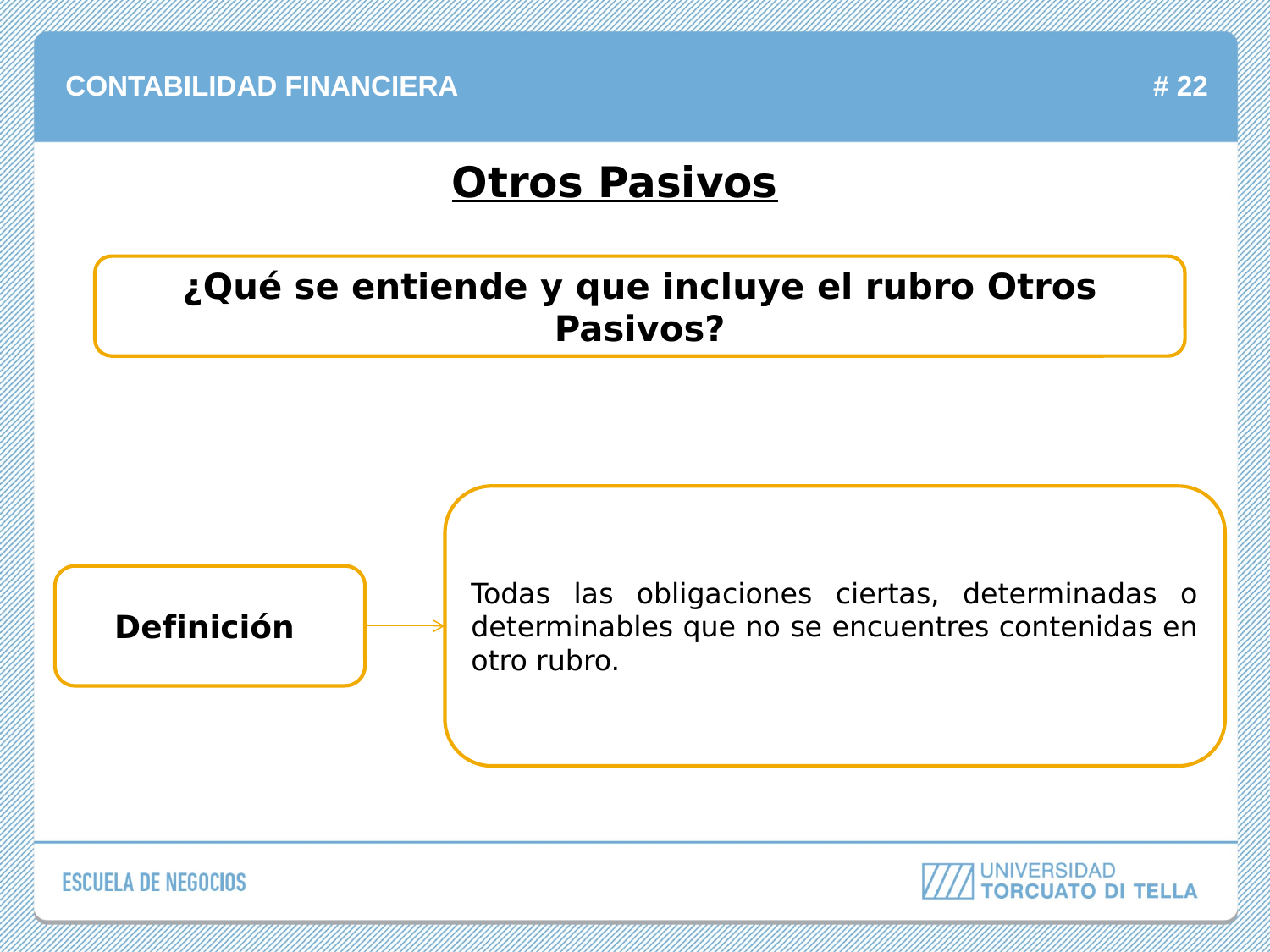

Otros Pasivos
¿Qué se entiende y que incluye el rubro Otros Pasivos?
Todas las obligaciones ciertas, determinadas o determinables que no se encuentres contenidas en otro rubro.
Definición